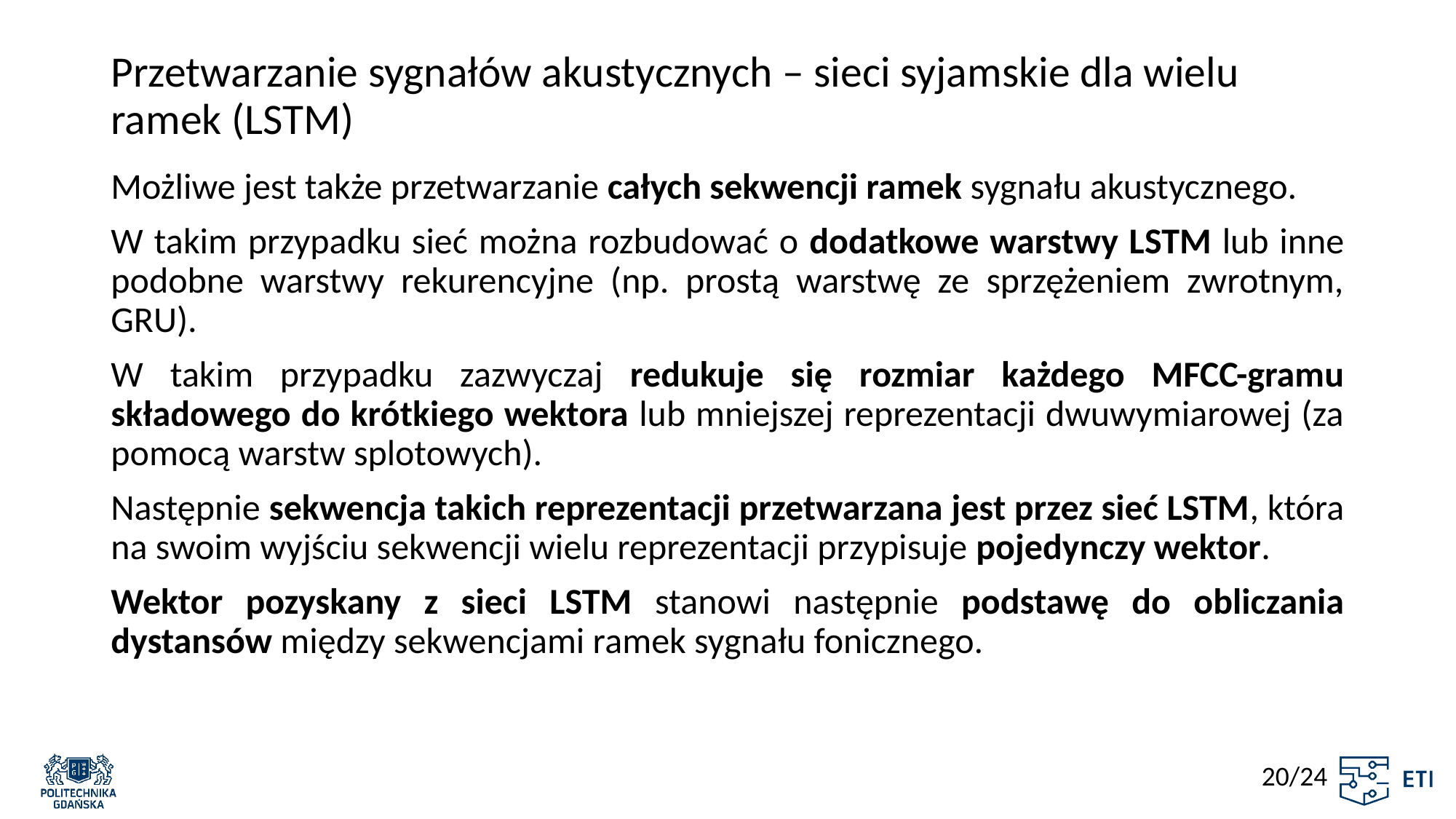

# Przetwarzanie sygnałów akustycznych – sieci syjamskie dla wielu ramek (LSTM)
Możliwe jest także przetwarzanie całych sekwencji ramek sygnału akustycznego.
W takim przypadku sieć można rozbudować o dodatkowe warstwy LSTM lub inne podobne warstwy rekurencyjne (np. prostą warstwę ze sprzężeniem zwrotnym, GRU).
W takim przypadku zazwyczaj redukuje się rozmiar każdego MFCC-gramu składowego do krótkiego wektora lub mniejszej reprezentacji dwuwymiarowej (za pomocą warstw splotowych).
Następnie sekwencja takich reprezentacji przetwarzana jest przez sieć LSTM, która na swoim wyjściu sekwencji wielu reprezentacji przypisuje pojedynczy wektor.
Wektor pozyskany z sieci LSTM stanowi następnie podstawę do obliczania dystansów między sekwencjami ramek sygnału fonicznego.

20/24